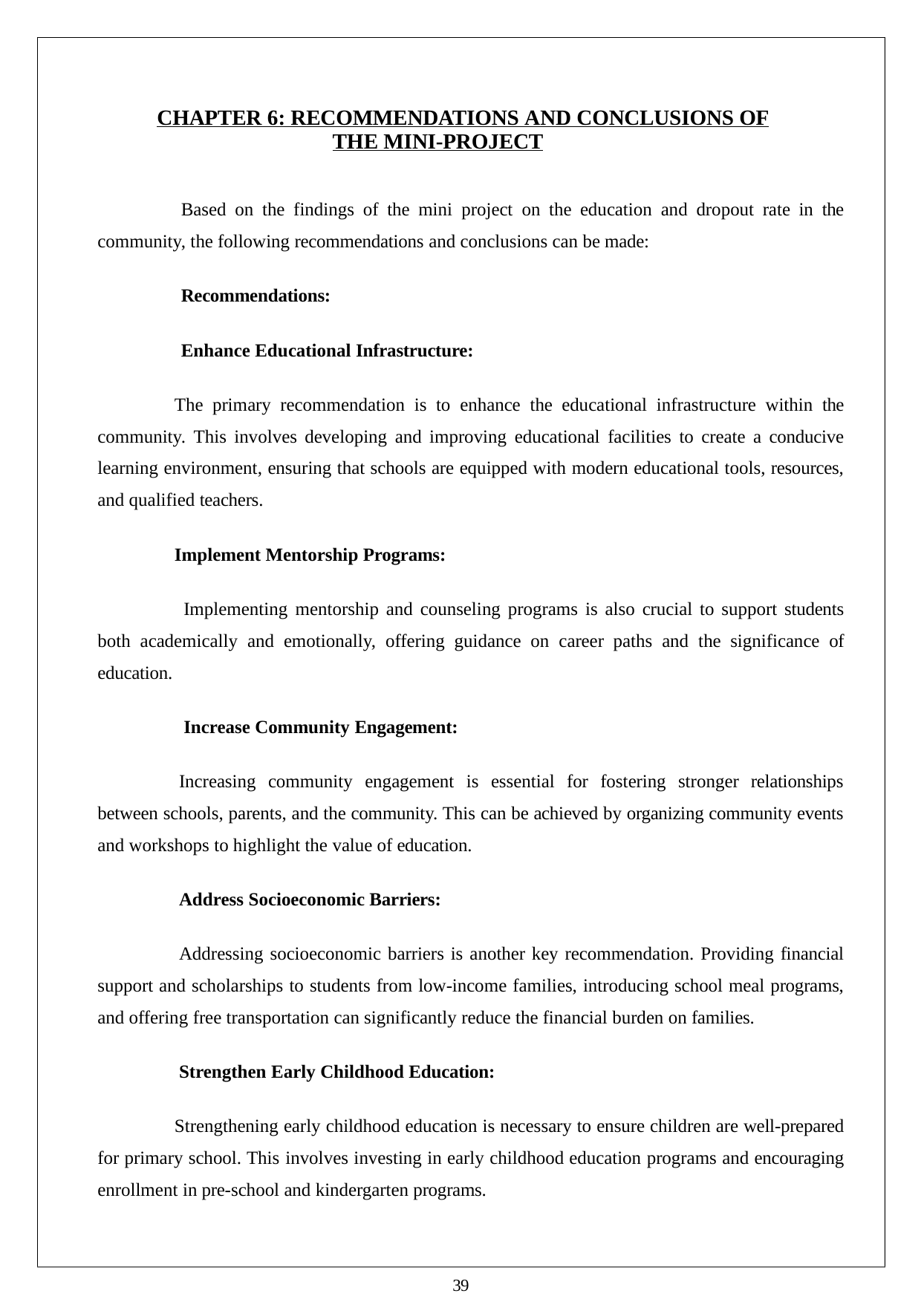

CHAPTER 6: RECOMMENDATIONS AND CONCLUSIONS OF THE MINI-PROJECT

Based on the findings of the mini project on the education and dropout rate in the community, the following recommendations and conclusions can be made:

Recommendations:

Enhance Educational Infrastructure:

The primary recommendation is to enhance the educational infrastructure within the community. This involves developing and improving educational facilities to create a conducive learning environment, ensuring that schools are equipped with modern educational tools, resources, and qualified teachers.

Implement Mentorship Programs:

Implementing mentorship and counseling programs is also crucial to support students both academically and emotionally, offering guidance on career paths and the significance of education.

Increase Community Engagement:

Increasing community engagement is essential for fostering stronger relationships between schools, parents, and the community. This can be achieved by organizing community events and workshops to highlight the value of education.

Address Socioeconomic Barriers:

Addressing socioeconomic barriers is another key recommendation. Providing financial support and scholarships to students from low-income families, introducing school meal programs, and offering free transportation can significantly reduce the financial burden on families.

Strengthen Early Childhood Education:

Strengthening early childhood education is necessary to ensure children are well-prepared for primary school. This involves investing in early childhood education programs and encouraging enrollment in pre-school and kindergarten programs.
39